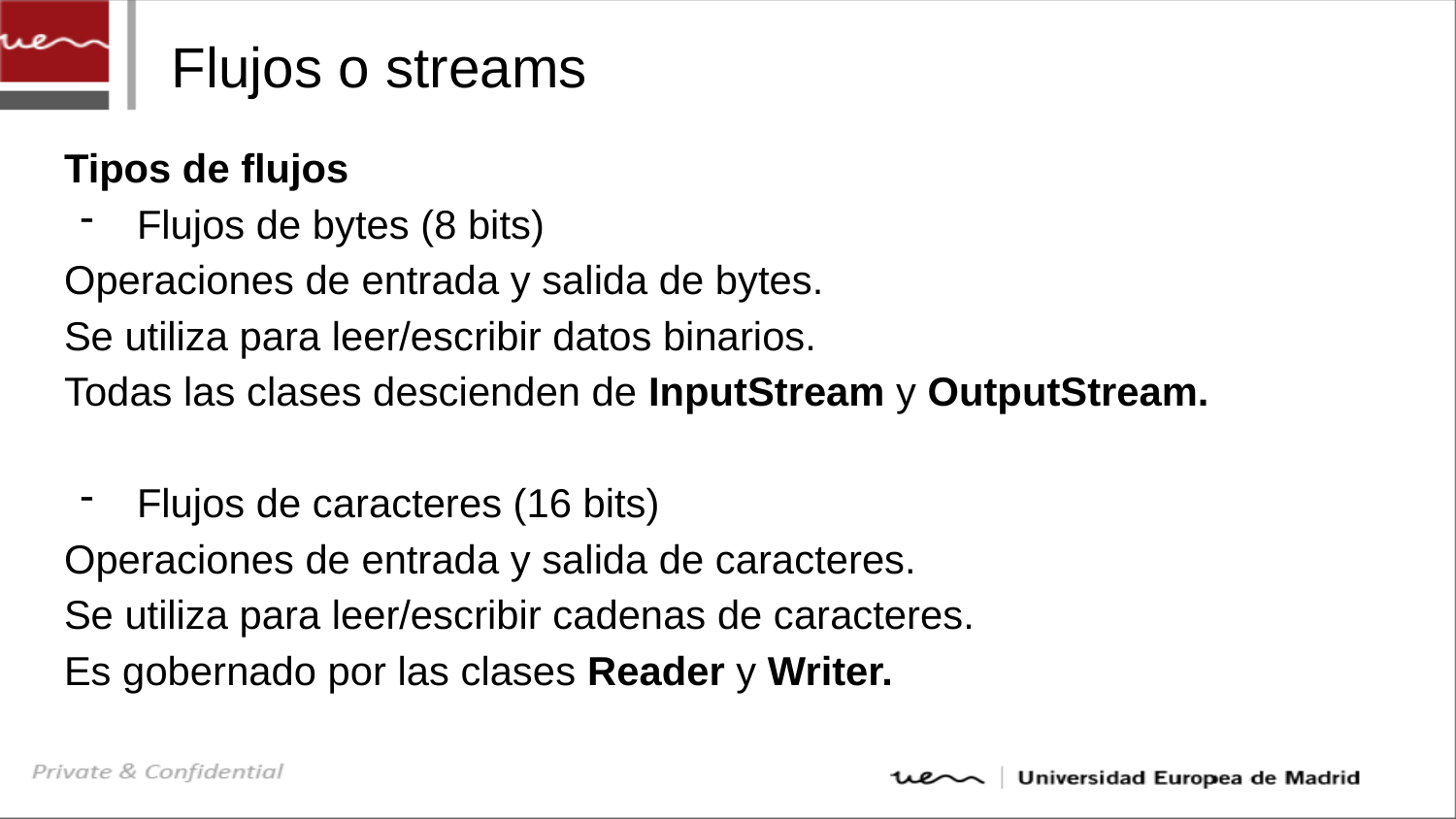

# Flujos o streams
Tipos de flujos
Flujos de bytes (8 bits)
Operaciones de entrada y salida de bytes.
Se utiliza para leer/escribir datos binarios.
Todas las clases descienden de InputStream y OutputStream.

Flujos de caracteres (16 bits)
Operaciones de entrada y salida de caracteres.
Se utiliza para leer/escribir cadenas de caracteres.
Es gobernado por las clases Reader y Writer.